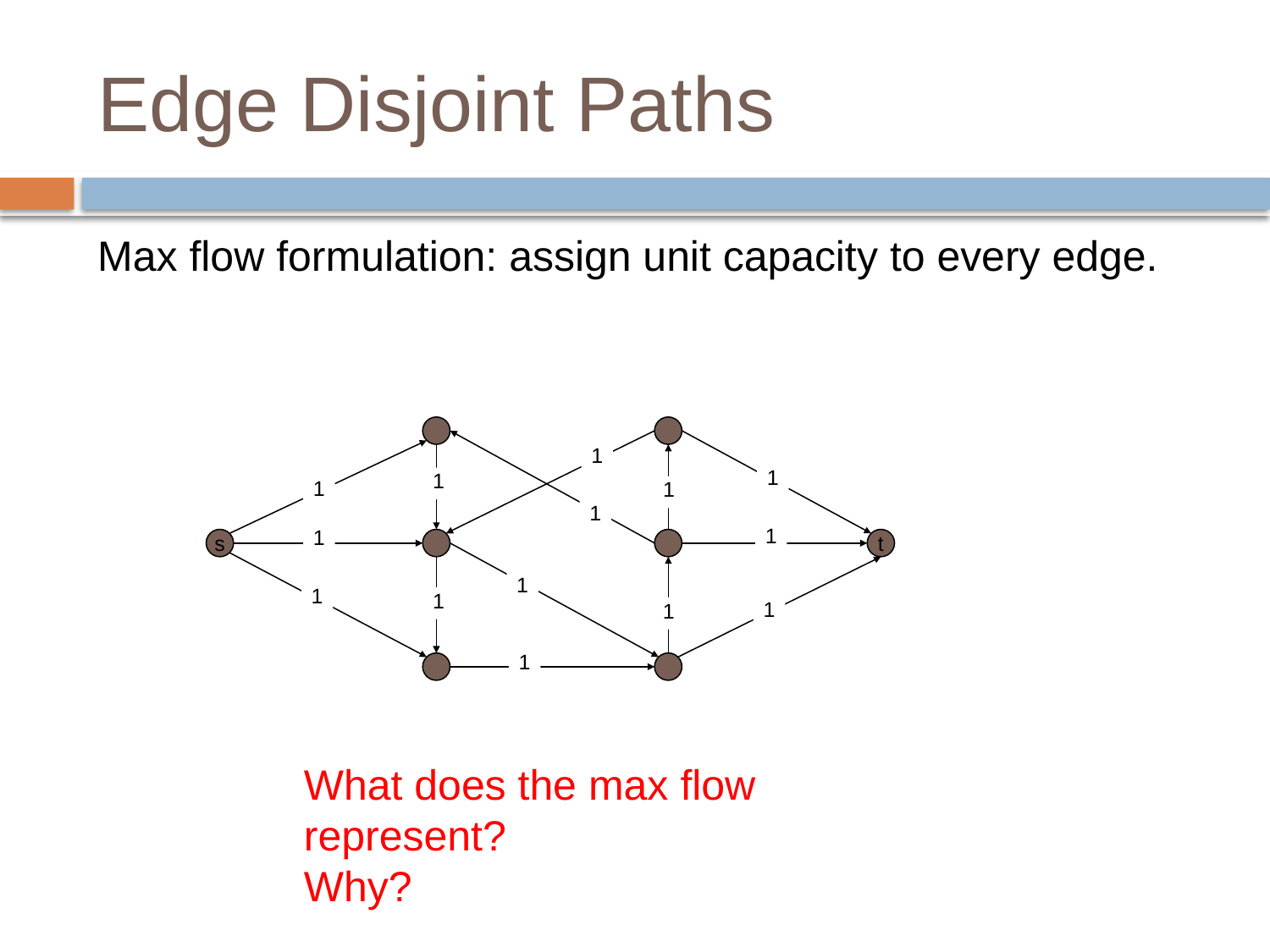

# Edge Disjoint Paths
Max flow formulation: assign unit capacity to every edge.

s

t

1
1
1
1
1
1
1
1
1
1
1
1
1
1
What does the max flow represent?
Why?